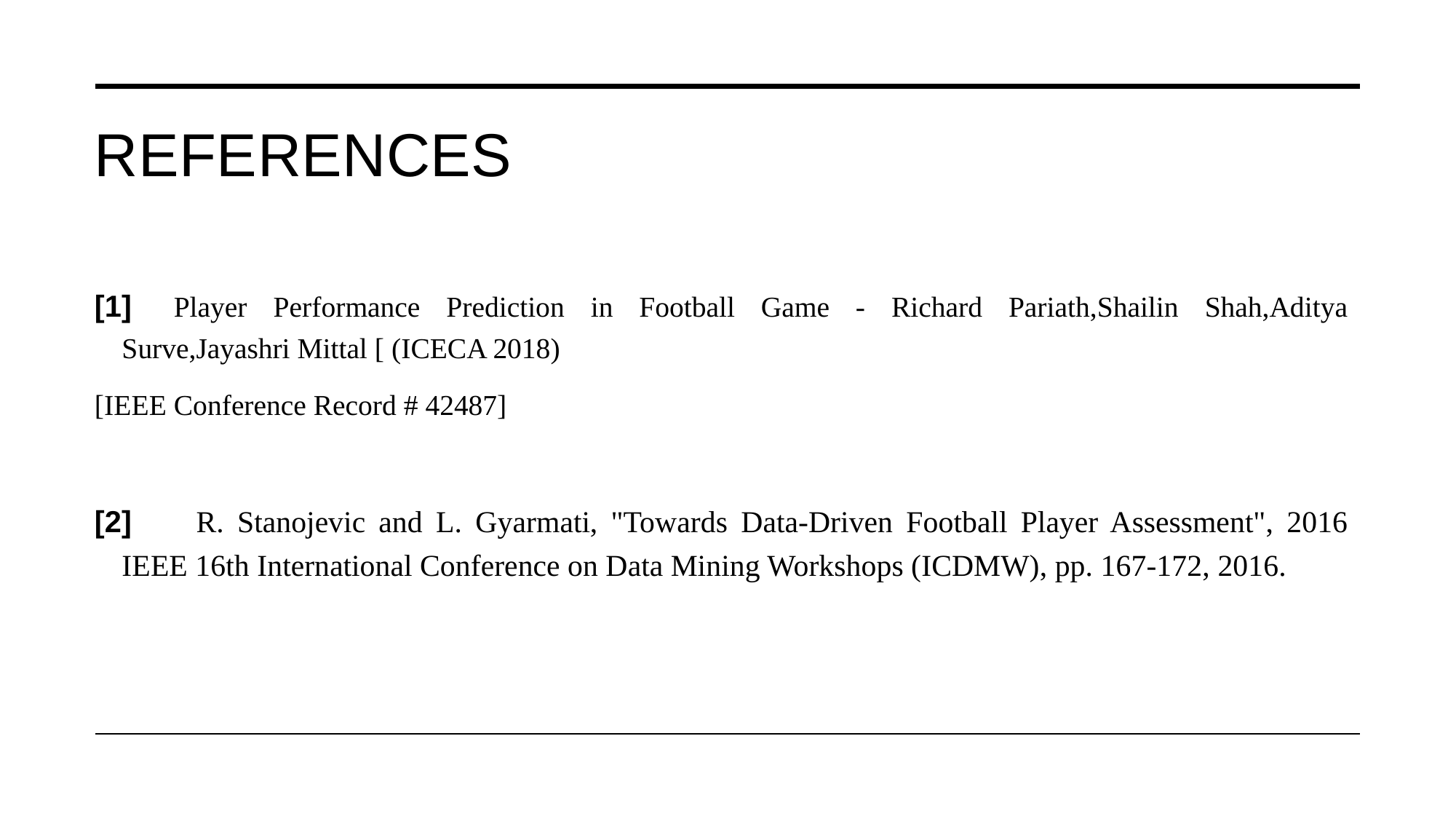

# references
[1]     Player Performance Prediction in Football Game - Richard Pariath,Shailin Shah,Aditya Surve,Jayashri Mittal [ (ICECA 2018)
[IEEE Conference Record # 42487]

[2]       R. Stanojevic and L. Gyarmati, "Towards Data-Driven Football Player Assessment", 2016 IEEE 16th International Conference on Data Mining Workshops (ICDMW), pp. 167-172, 2016.